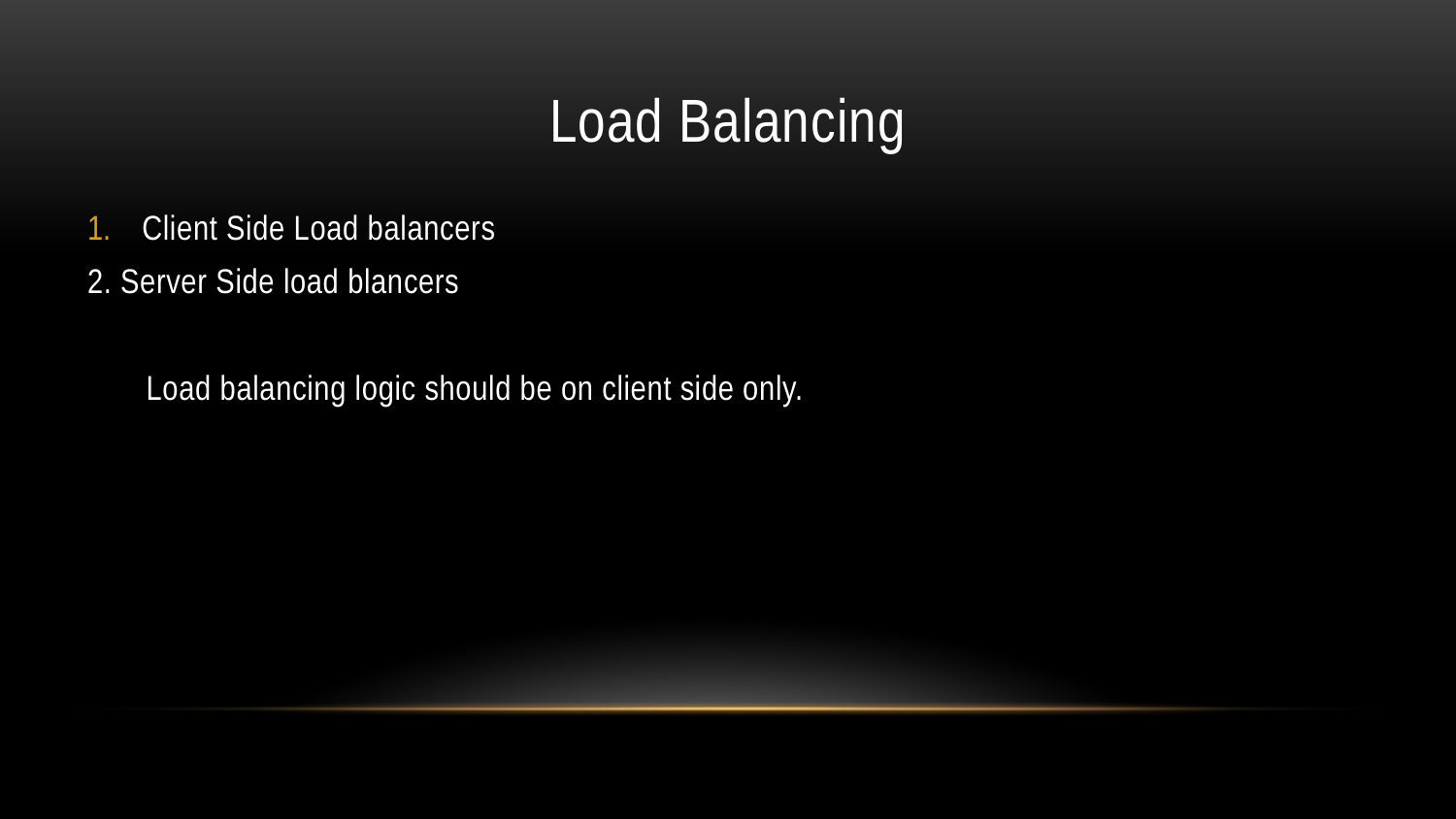

# Load Balancing
Client Side Load balancers
2. Server Side load blancers

       Load balancing logic should be on client side only.